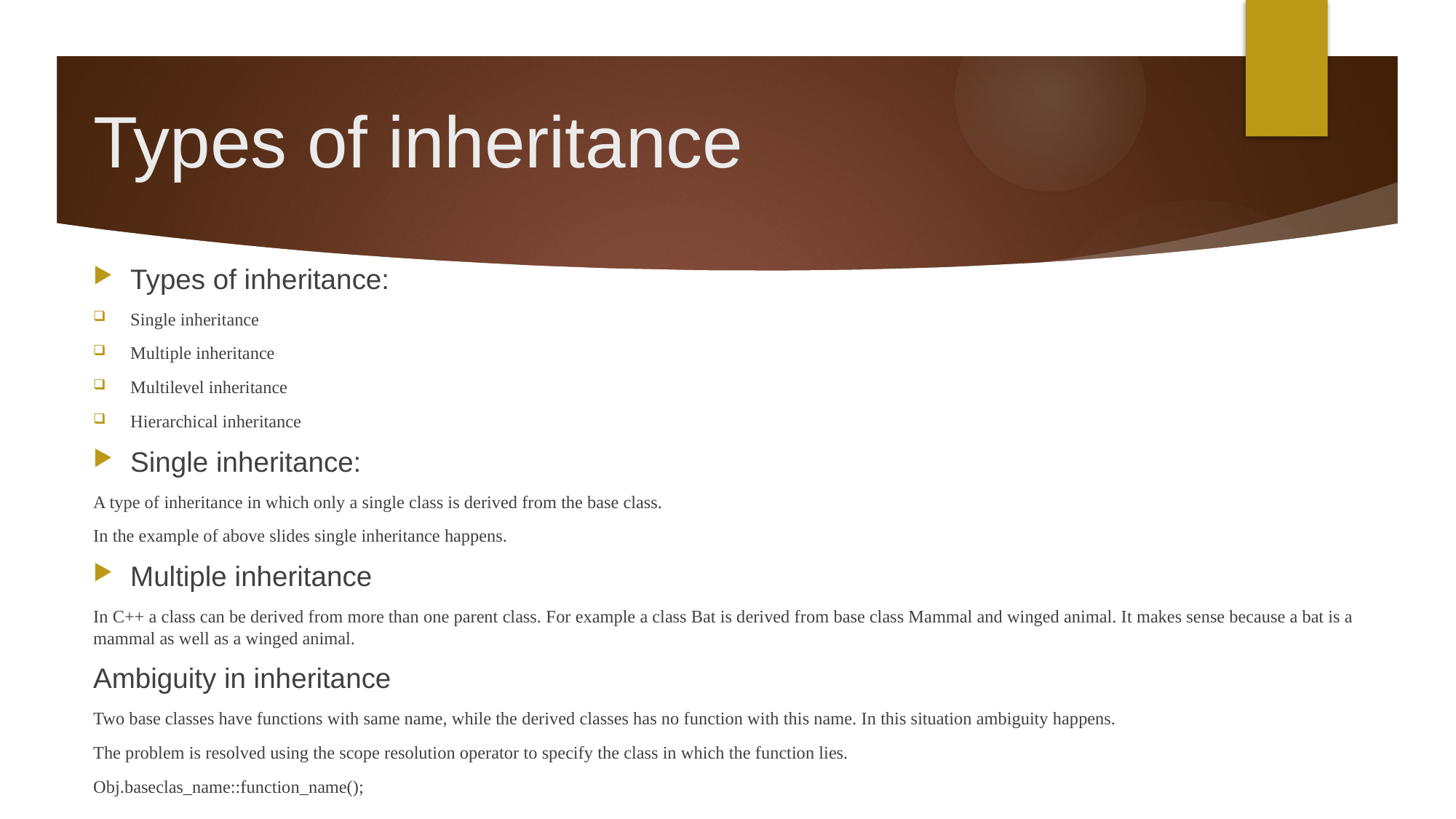

# Types of inheritance
Types of inheritance:
Single inheritance
Multiple inheritance
Multilevel inheritance
Hierarchical inheritance
Single inheritance:
A type of inheritance in which only a single class is derived from the base class.
In the example of above slides single inheritance happens.
Multiple inheritance
In C++ a class can be derived from more than one parent class. For example a class Bat is derived from base class Mammal and winged animal. It makes sense because a bat is a mammal as well as a winged animal.
Ambiguity in inheritance
Two base classes have functions with same name, while the derived classes has no function with this name. In this situation ambiguity happens.
The problem is resolved using the scope resolution operator to specify the class in which the function lies.
Obj.baseclas_name::function_name();